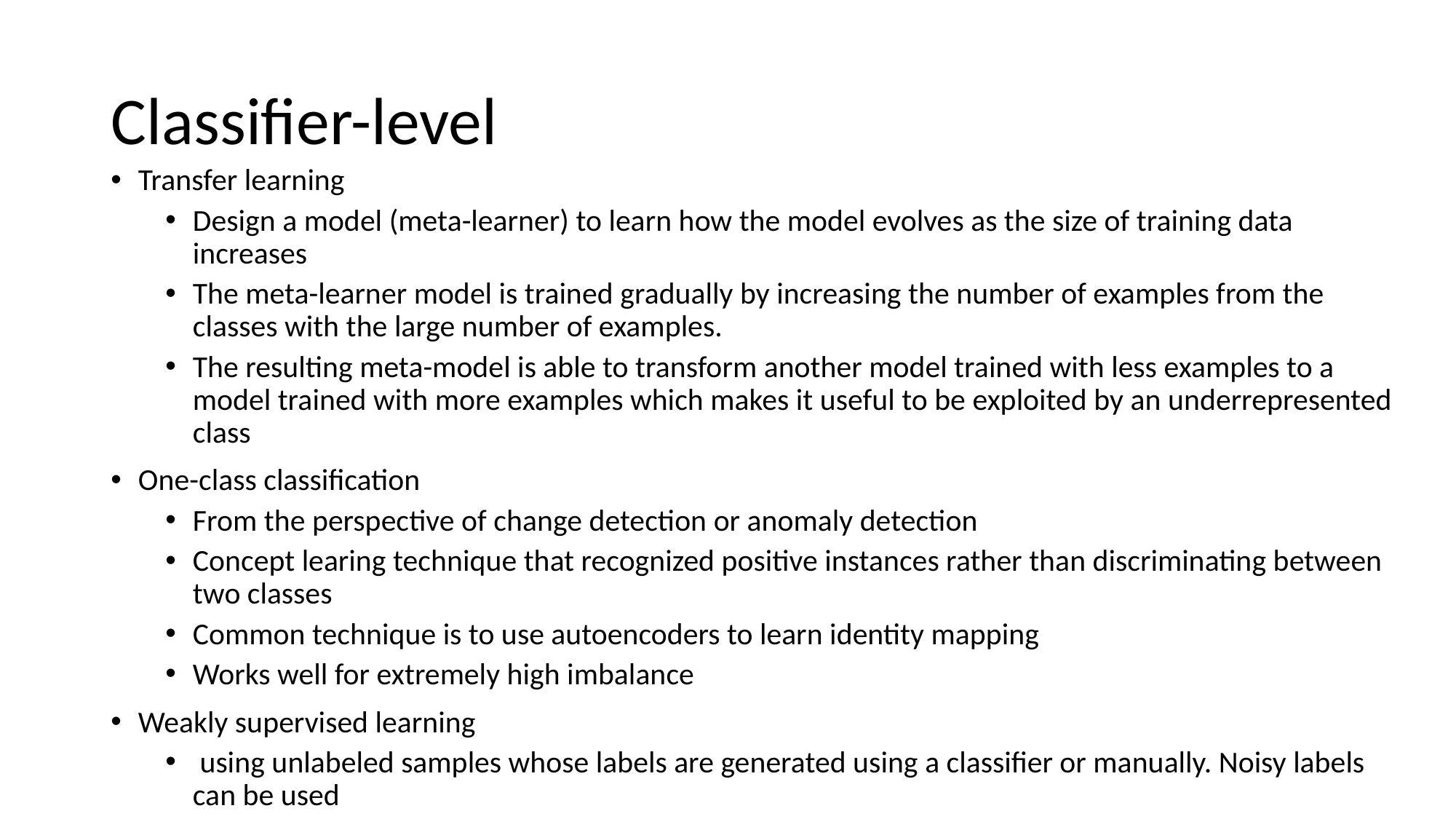

# Classifier-level
Transfer learning
Design a model (meta-learner) to learn how the model evolves as the size of training data increases
The meta-learner model is trained gradually by increasing the number of examples from the classes with the large number of examples.
The resulting meta-model is able to transform another model trained with less examples to a model trained with more examples which makes it useful to be exploited by an underrepresented class
One-class classification
From the perspective of change detection or anomaly detection
Concept learing technique that recognized positive instances rather than discriminating between two classes
Common technique is to use autoencoders to learn identity mapping
Works well for extremely high imbalance
Weakly supervised learning
 using unlabeled samples whose labels are generated using a classifier or manually. Noisy labels can be used